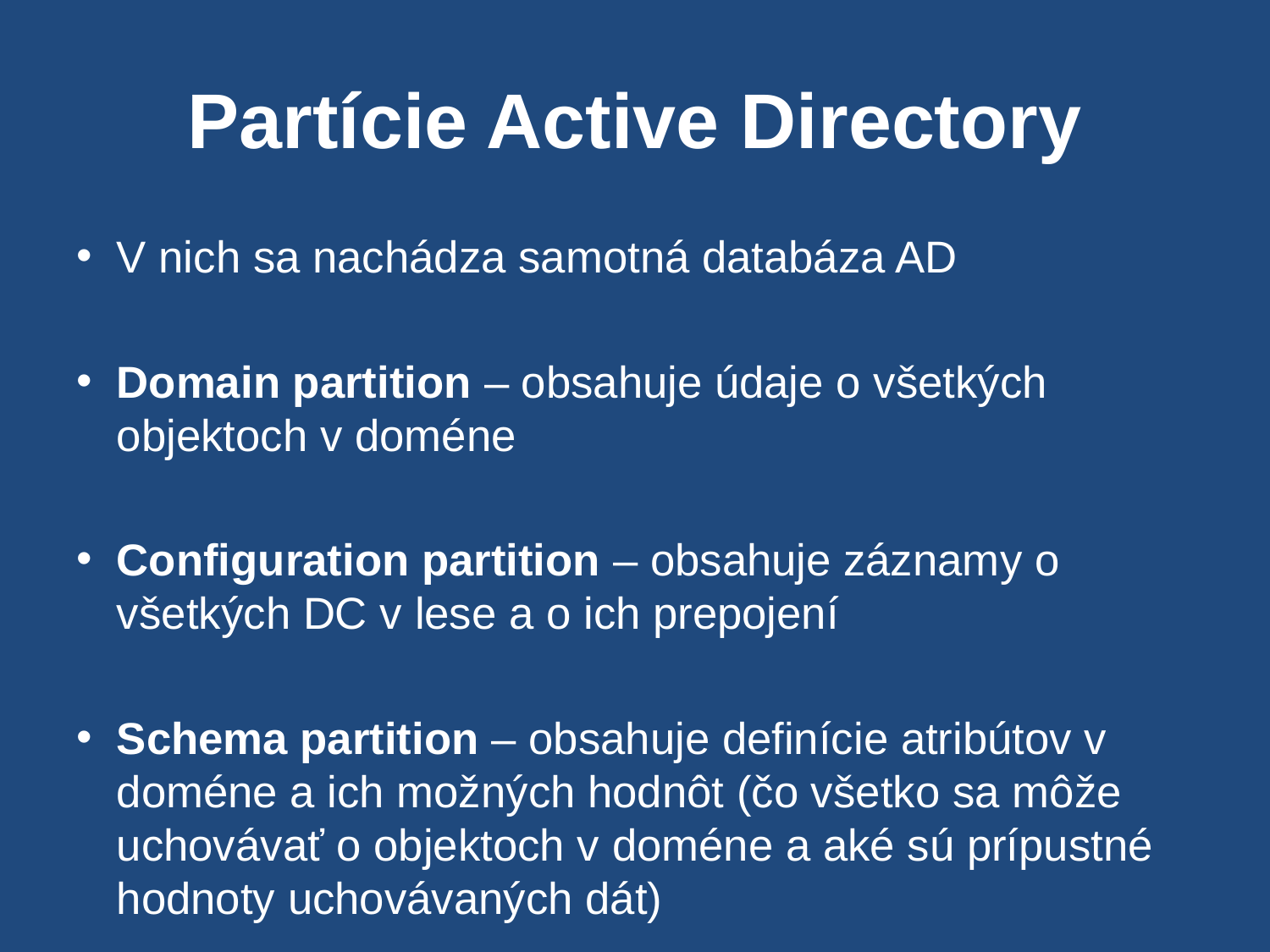

# Partície Active Directory
V nich sa nachádza samotná databáza AD

Domain partition – obsahuje údaje o všetkých objektoch v doméne

Configuration partition – obsahuje záznamy o všetkých DC v lese a o ich prepojení

Schema partition – obsahuje definície atribútov v doméne a ich možných hodnôt (čo všetko sa môže uchovávať o objektoch v doméne a aké sú prípustné hodnoty uchovávaných dát)